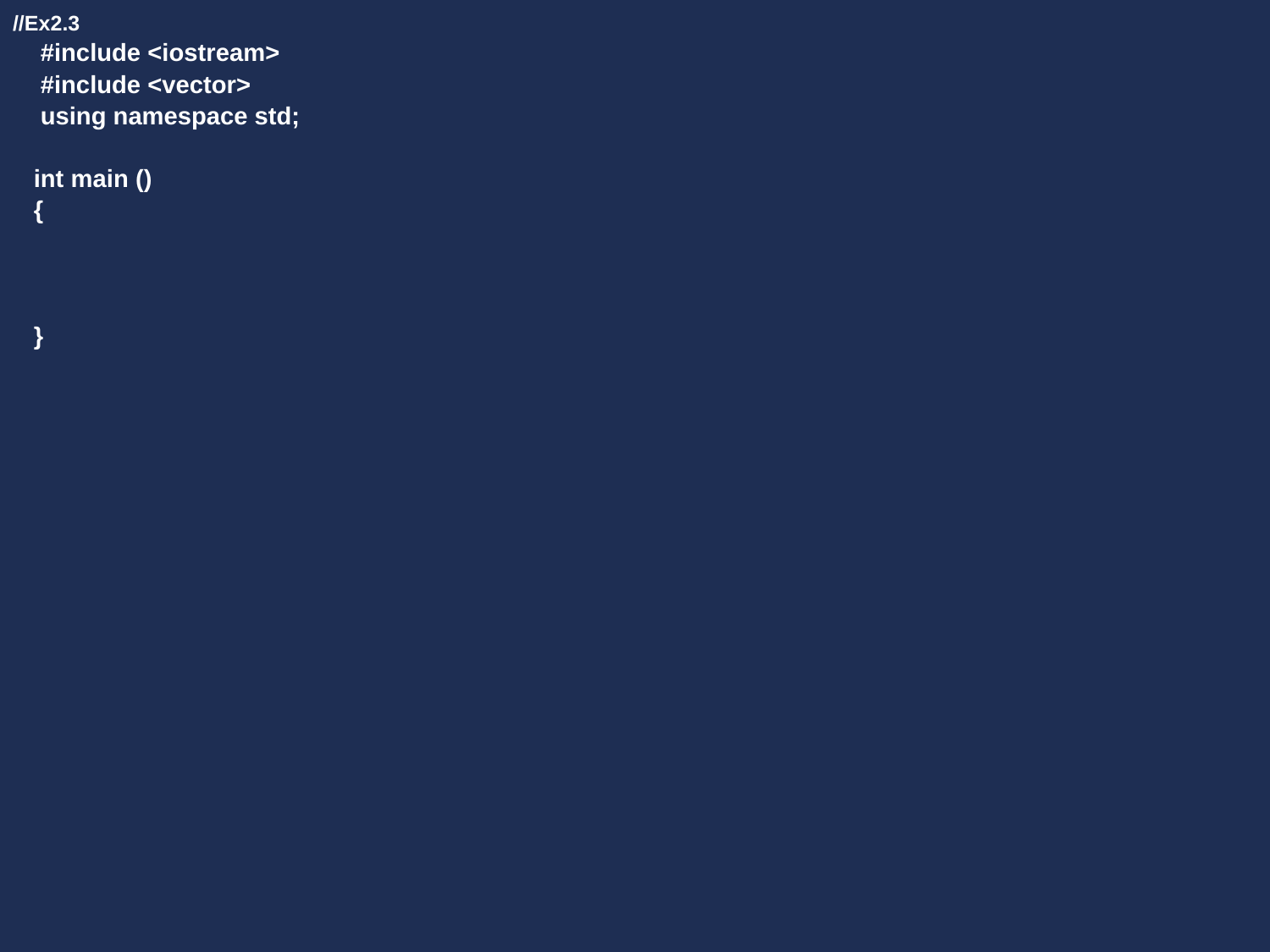

//Ex2.3
    #include <iostream>
    #include <vector>
    using namespace std;

   int main ()
   {

   }

#